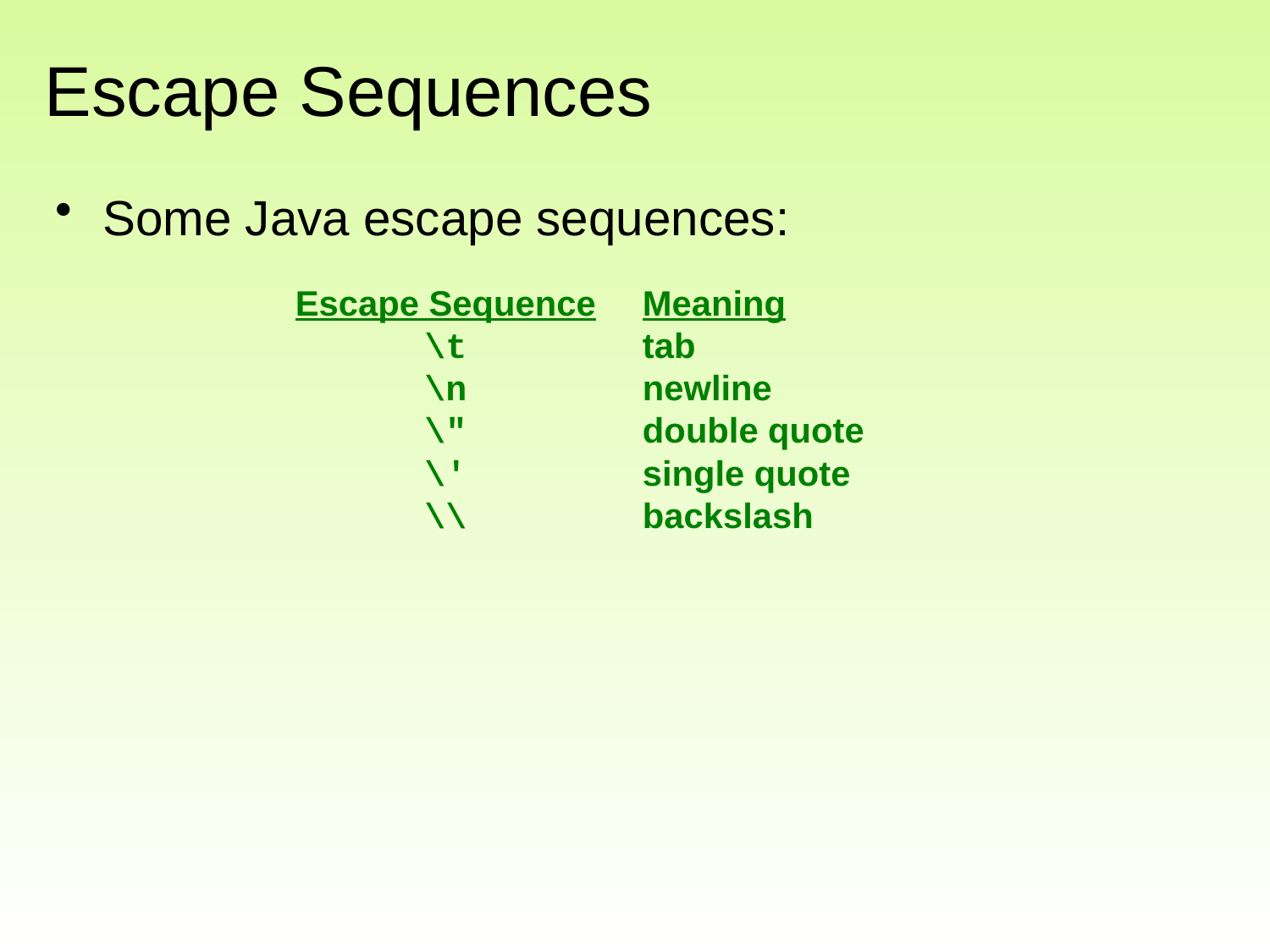

# Escape Sequences
Some Java escape sequences:
Escape Sequence
\t
\n
\"
\'
\\
Meaning
tab
newline
double quote
single quote
backslash